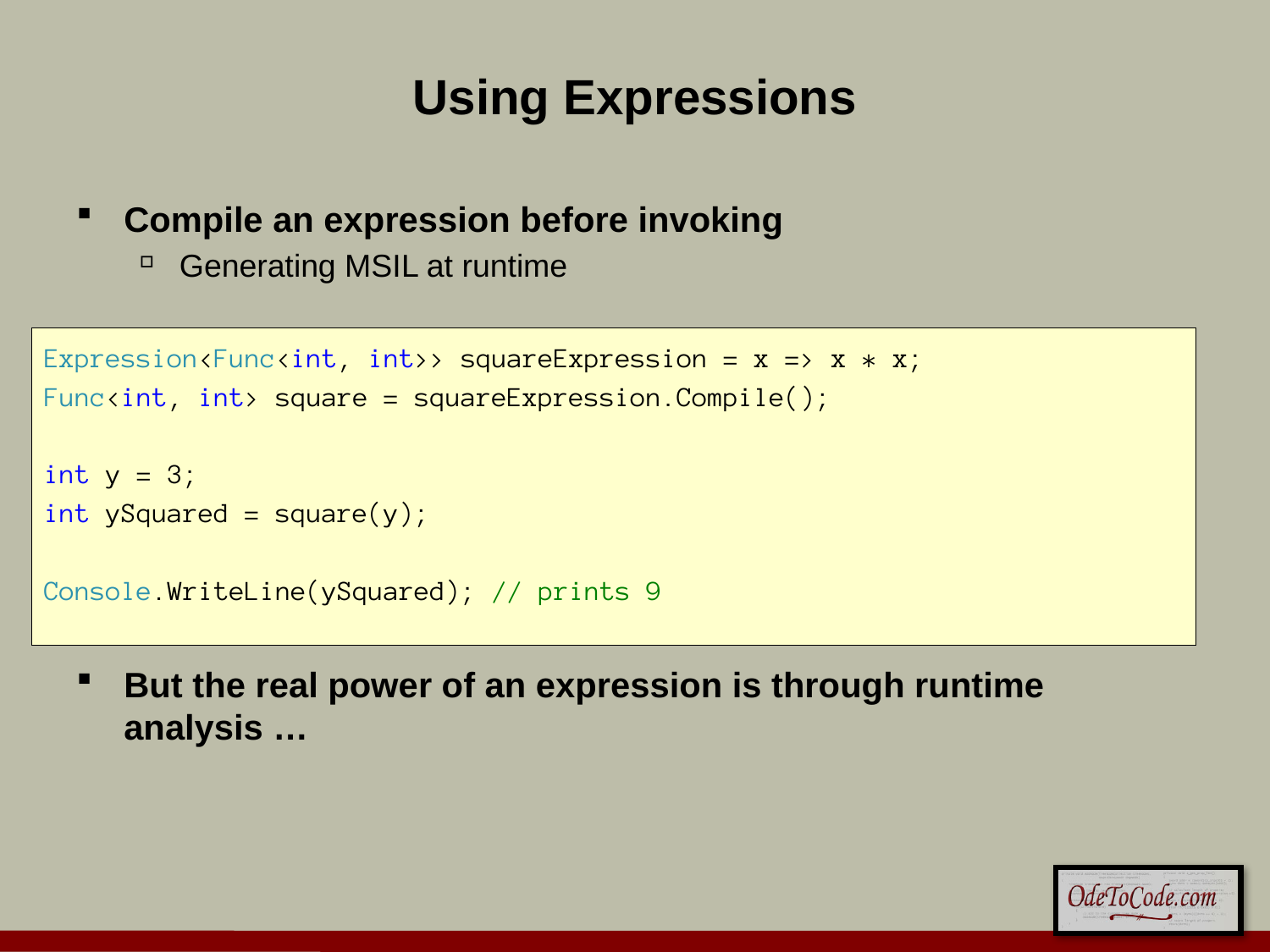

# Using Expressions
Compile an expression before invoking
Generating MSIL at runtime
Expression<Func<int, int>> squareExpression = x => x * x;
Func<int, int> square = squareExpression.Compile();

int y = 3;
int ySquared = square(y);

Console.WriteLine(ySquared); // prints 9

But the real power of an expression is through runtime analysis …